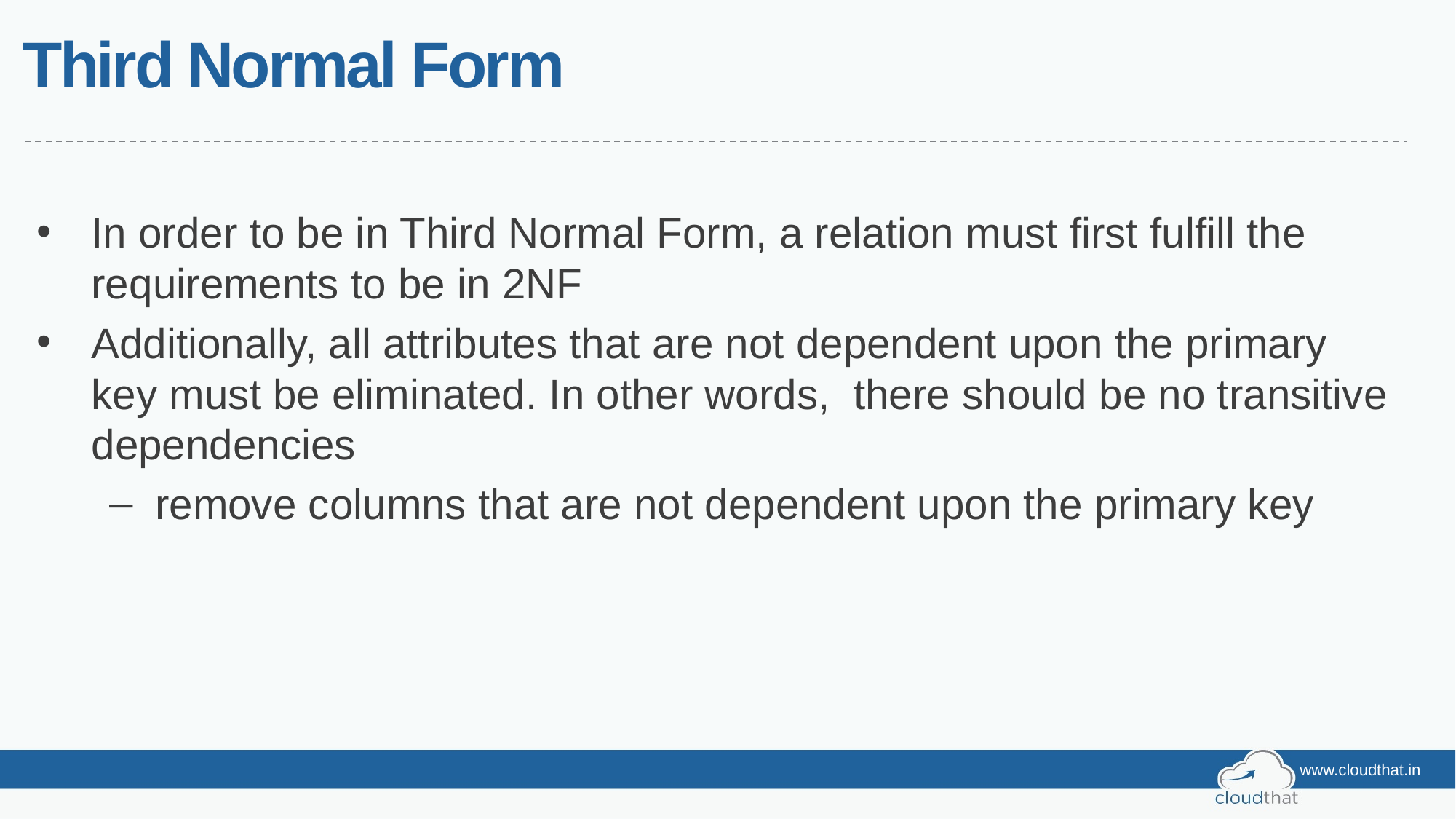

# Third Normal Form
In order to be in Third Normal Form, a relation must first fulfill the requirements to be in 2NF
Additionally, all attributes that are not dependent upon the primary key must be eliminated. In other words,  there should be no transitive dependencies
remove columns that are not dependent upon the primary key